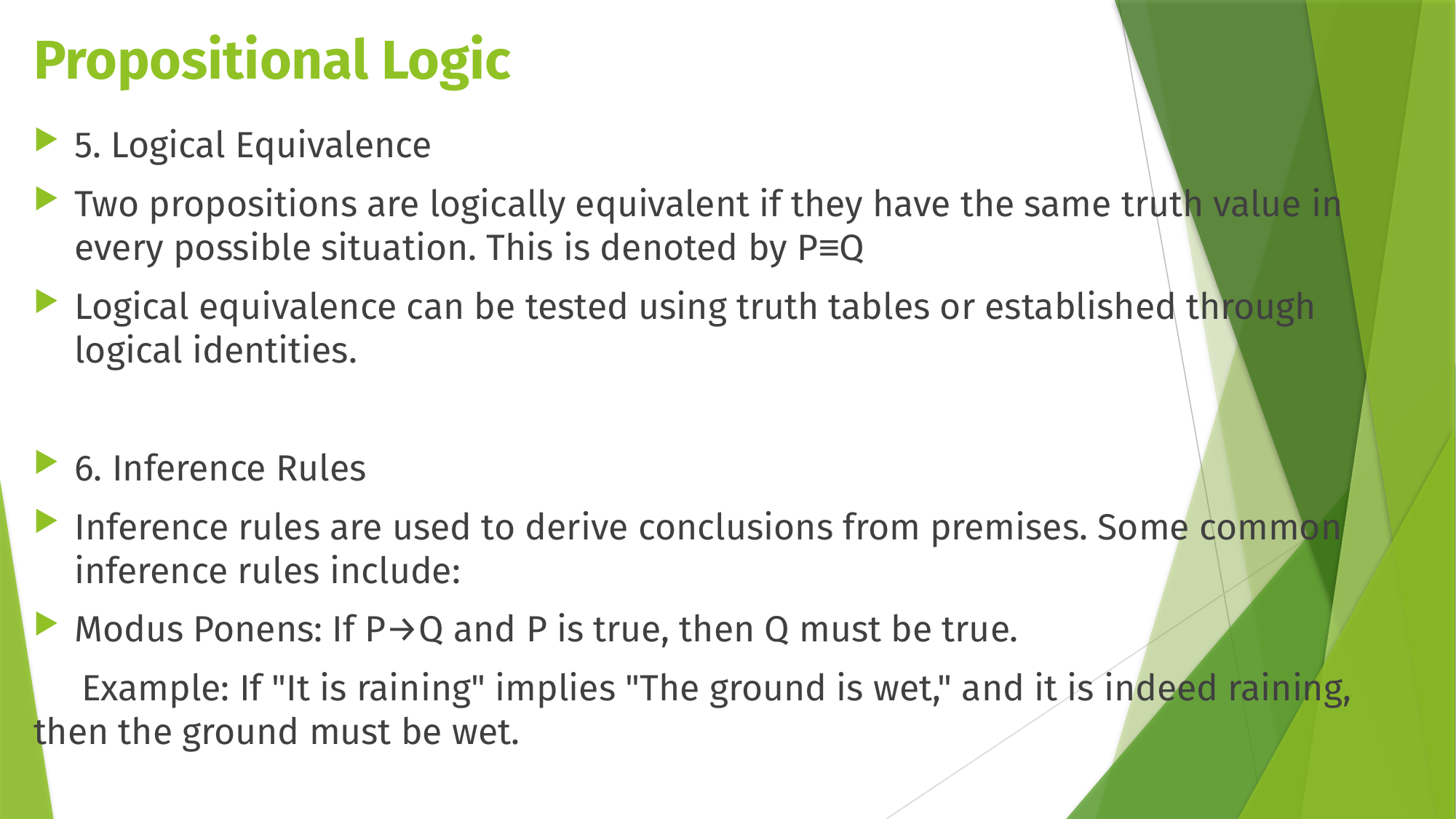

# Propositional Logic
5. Logical Equivalence
Two propositions are logically equivalent if they have the same truth value in every possible situation. This is denoted by P≡Q
Logical equivalence can be tested using truth tables or established through logical identities.

6. Inference Rules
Inference rules are used to derive conclusions from premises. Some common inference rules include:
Modus Ponens: If P→Q and P is true, then Q must be true.
     Example: If "It is raining" implies "The ground is wet," and it is indeed raining, then the ground must be wet.